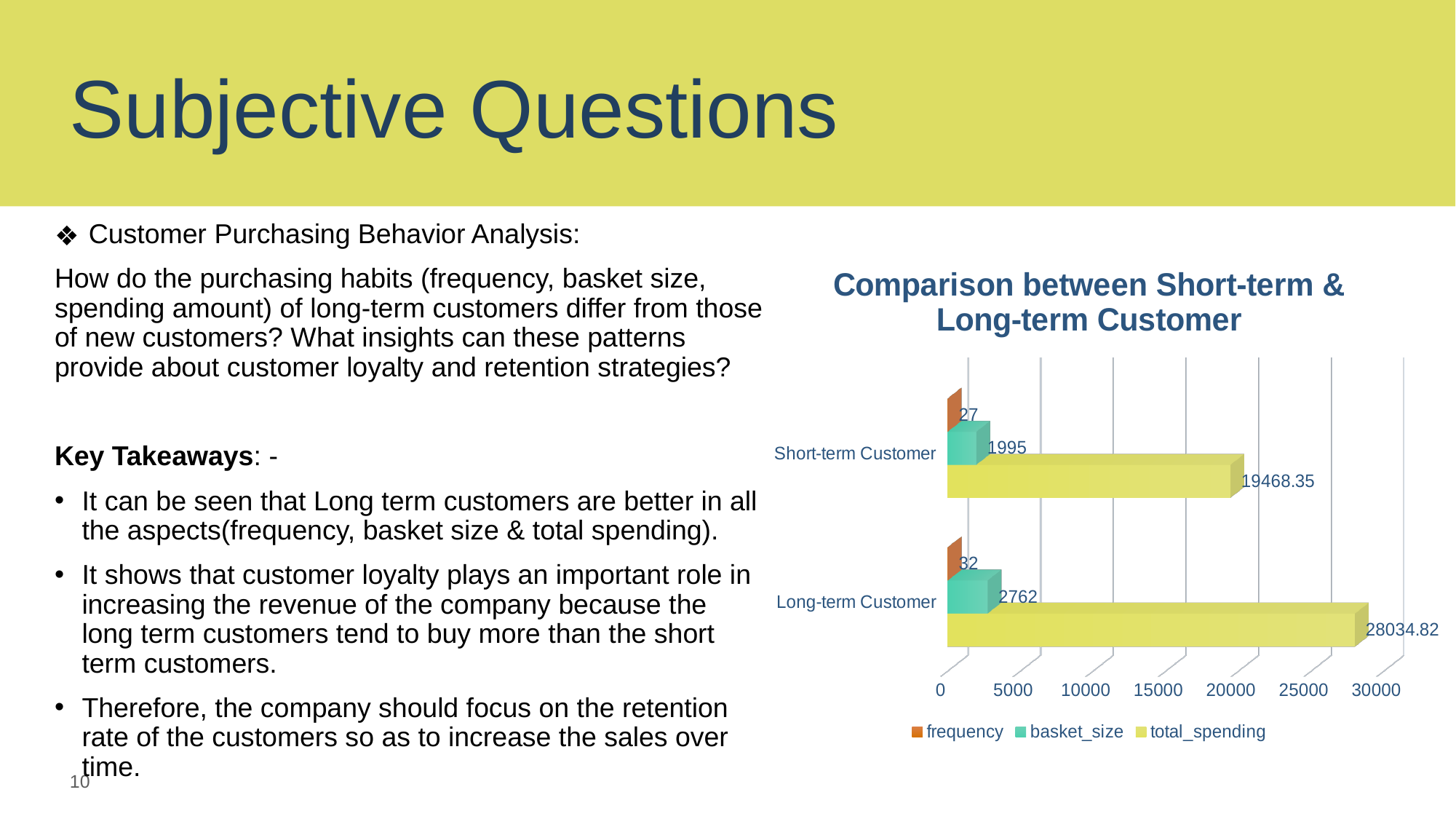

# Subjective Questions
Customer Purchasing Behavior Analysis:
How do the purchasing habits (frequency, basket size, spending amount) of long-term customers differ from those of new customers? What insights can these patterns provide about customer loyalty and retention strategies?

Key Takeaways: -
It can be seen that Long term customers are better in all the aspects(frequency, basket size & total spending).
It shows that customer loyalty plays an important role in increasing the revenue of the company because the long term customers tend to buy more than the short term customers.
Therefore, the company should focus on the retention rate of the customers so as to increase the sales over time.

[unsupported chart]

10